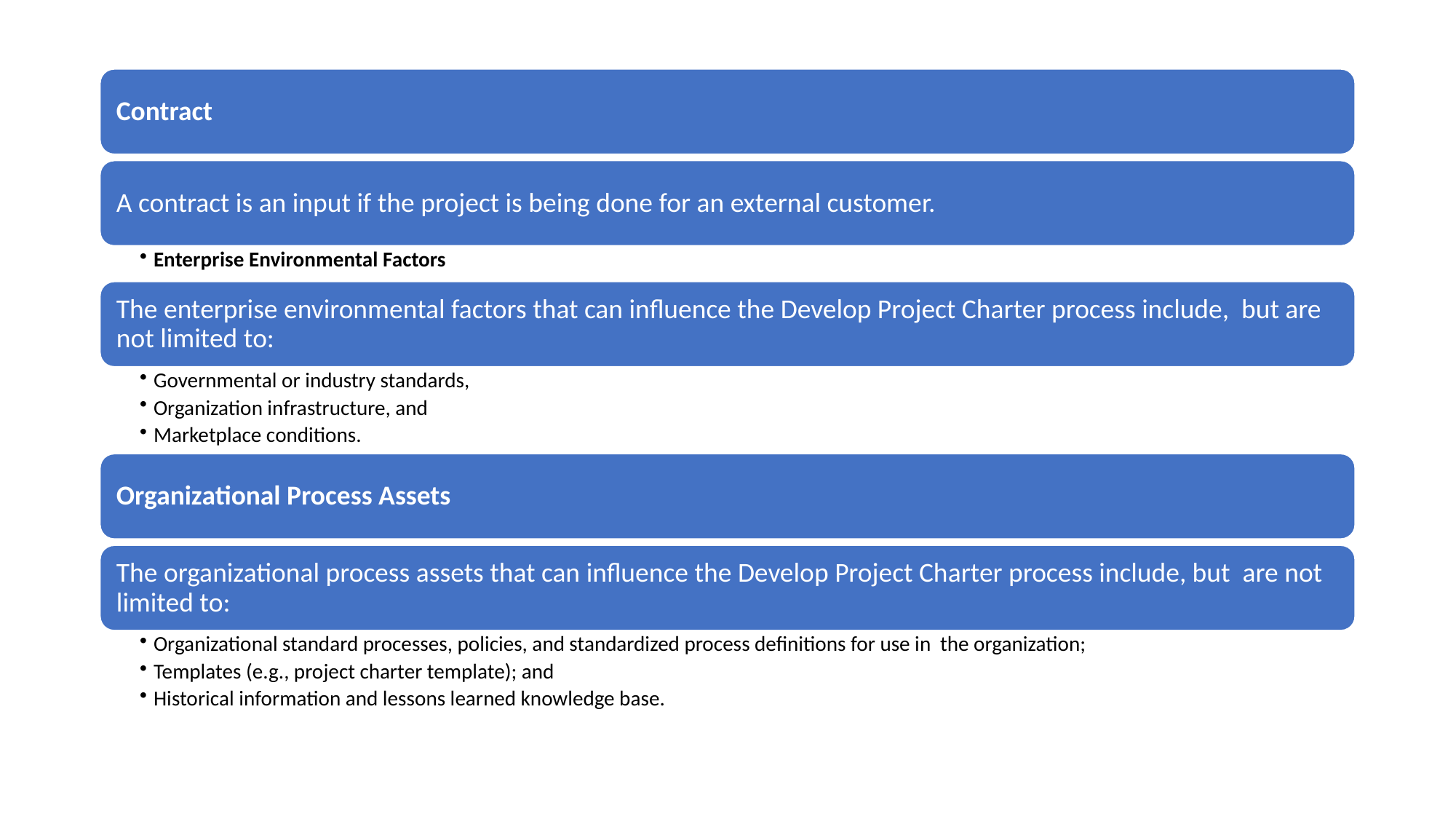

Contract
A contract is an input if the project is being done for an external customer.
Enterprise Environmental Factors
The enterprise environmental factors that can influence the Develop Project Charter process include,  but are not limited to:
Governmental or industry standards,
Organization infrastructure, and
Marketplace conditions.
Organizational Process Assets
The organizational process assets that can influence the Develop Project Charter process include, but  are not limited to:
Organizational standard processes, policies, and standardized process definitions for use in  the organization;
Templates (e.g., project charter template); and
Historical information and lessons learned knowledge base.